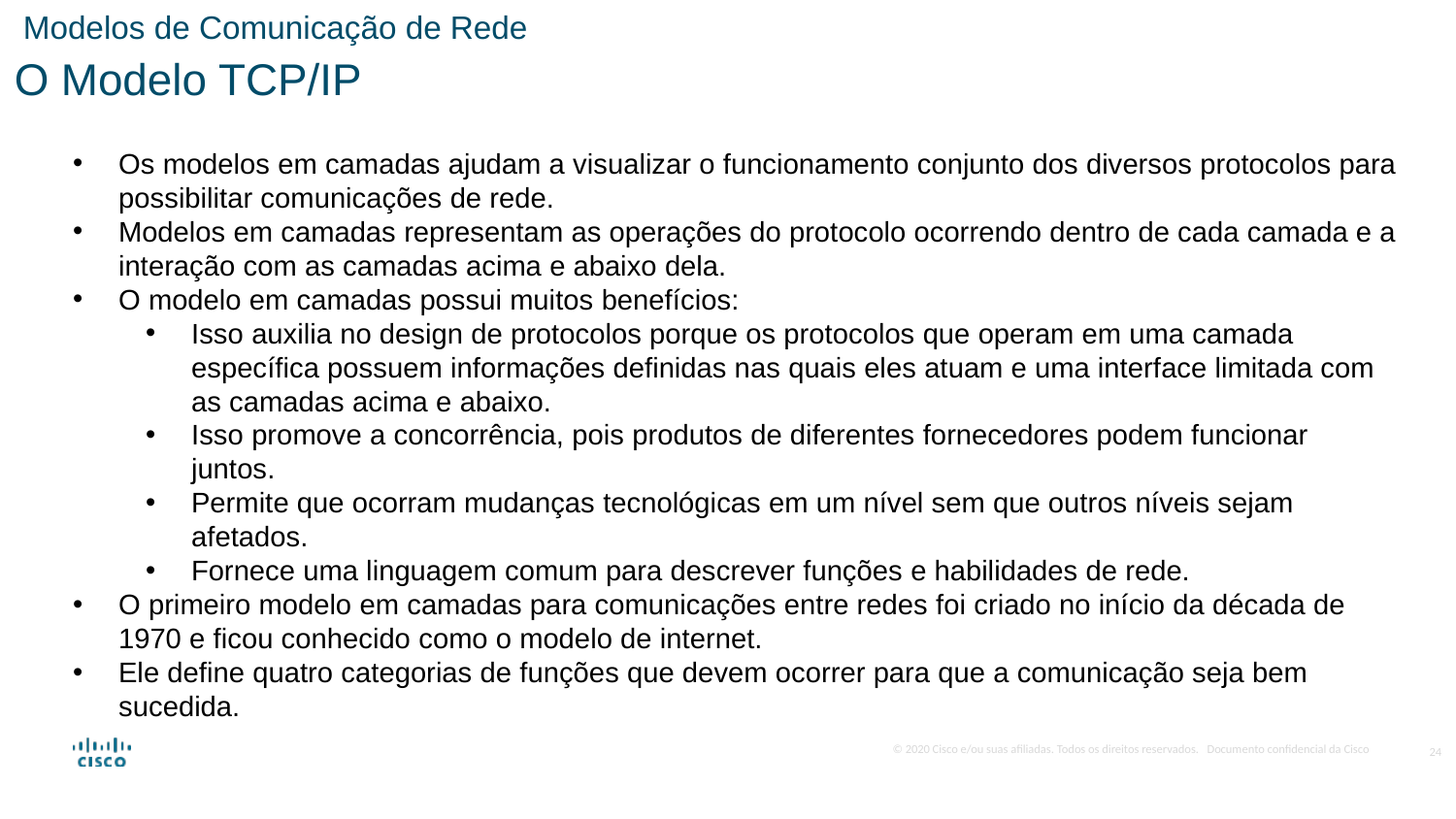

Modelos de Comunicação de Rede
O Modelo TCP/IP
Os modelos em camadas ajudam a visualizar o funcionamento conjunto dos diversos protocolos para possibilitar comunicações de rede.
Modelos em camadas representam as operações do protocolo ocorrendo dentro de cada camada e a interação com as camadas acima e abaixo dela.
O modelo em camadas possui muitos benefícios:
Isso auxilia no design de protocolos porque os protocolos que operam em uma camada específica possuem informações definidas nas quais eles atuam e uma interface limitada com as camadas acima e abaixo.
Isso promove a concorrência, pois produtos de diferentes fornecedores podem funcionar juntos.
Permite que ocorram mudanças tecnológicas em um nível sem que outros níveis sejam afetados.
Fornece uma linguagem comum para descrever funções e habilidades de rede.
O primeiro modelo em camadas para comunicações entre redes foi criado no início da década de 1970 e ficou conhecido como o modelo de internet.
Ele define quatro categorias de funções que devem ocorrer para que a comunicação seja bem sucedida.

24